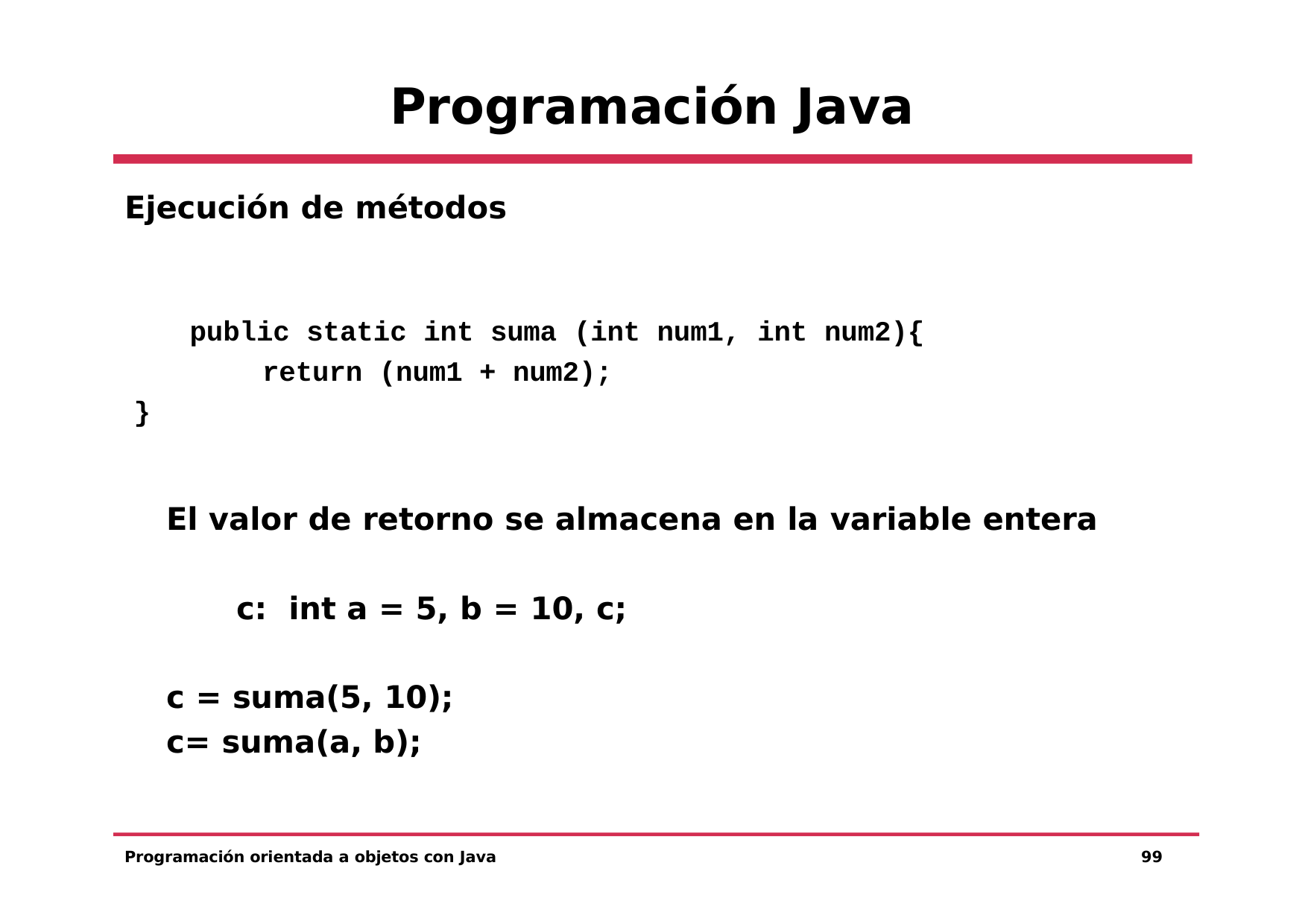

# Programación Java
Ejecución de métodos

public static int suma (int num1, int num2){  return (num1 + num2);
}
El valor de retorno se almacena en la variable entera c:  int a = 5, b = 10, c;

c = suma(5, 10);
c= suma(a, b);
Programación orientada a objetos con Java
99